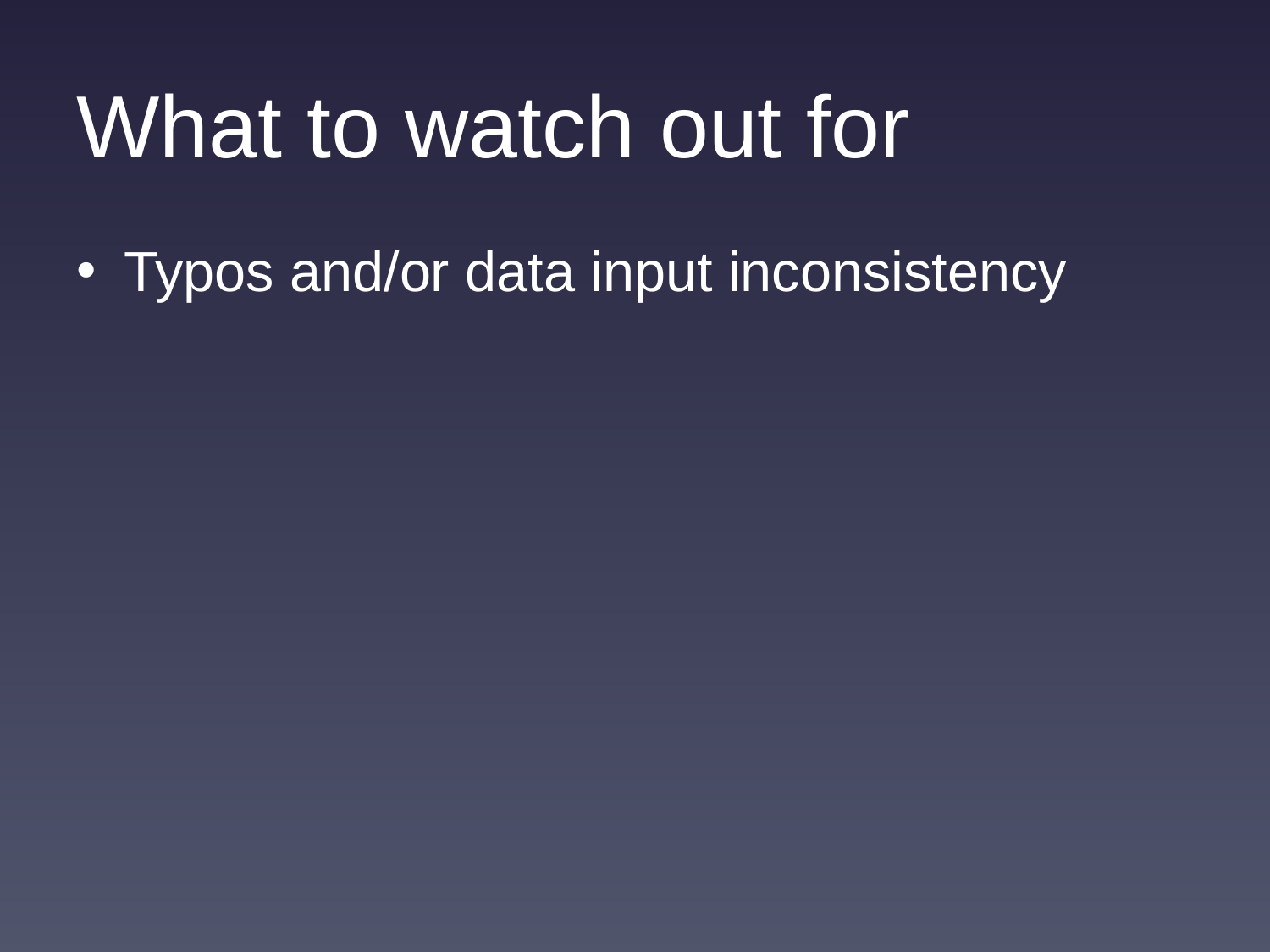

# What to watch out for
Typos and/or data input inconsistency